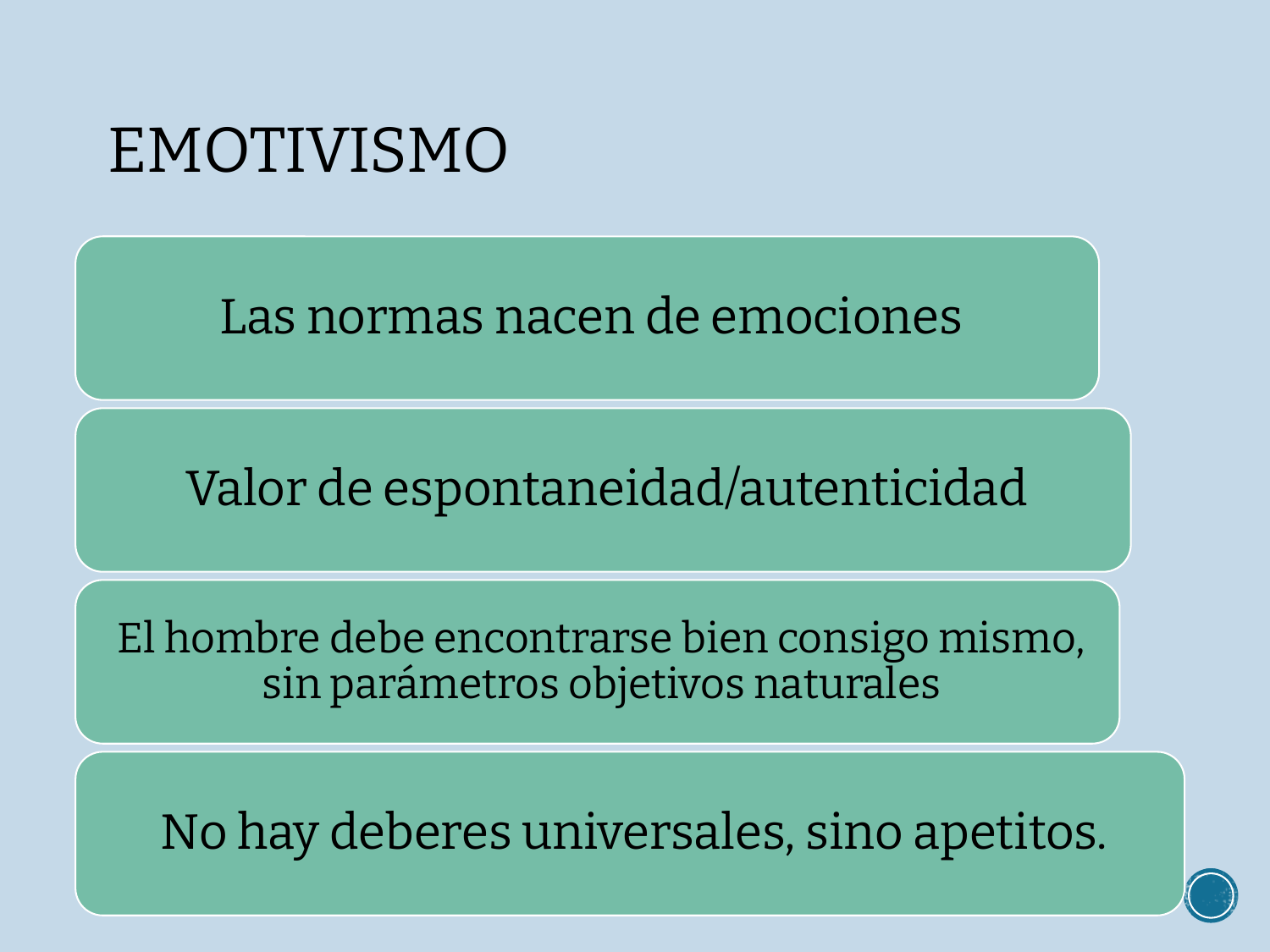

# EMOTIVISMO
Las normas nacen de emociones
Valor de espontaneidad/autenticidad
El hombre debe encontrarse bien consigo mismo, sin parámetros objetivos naturales
No hay deberes universales, sino apetitos.